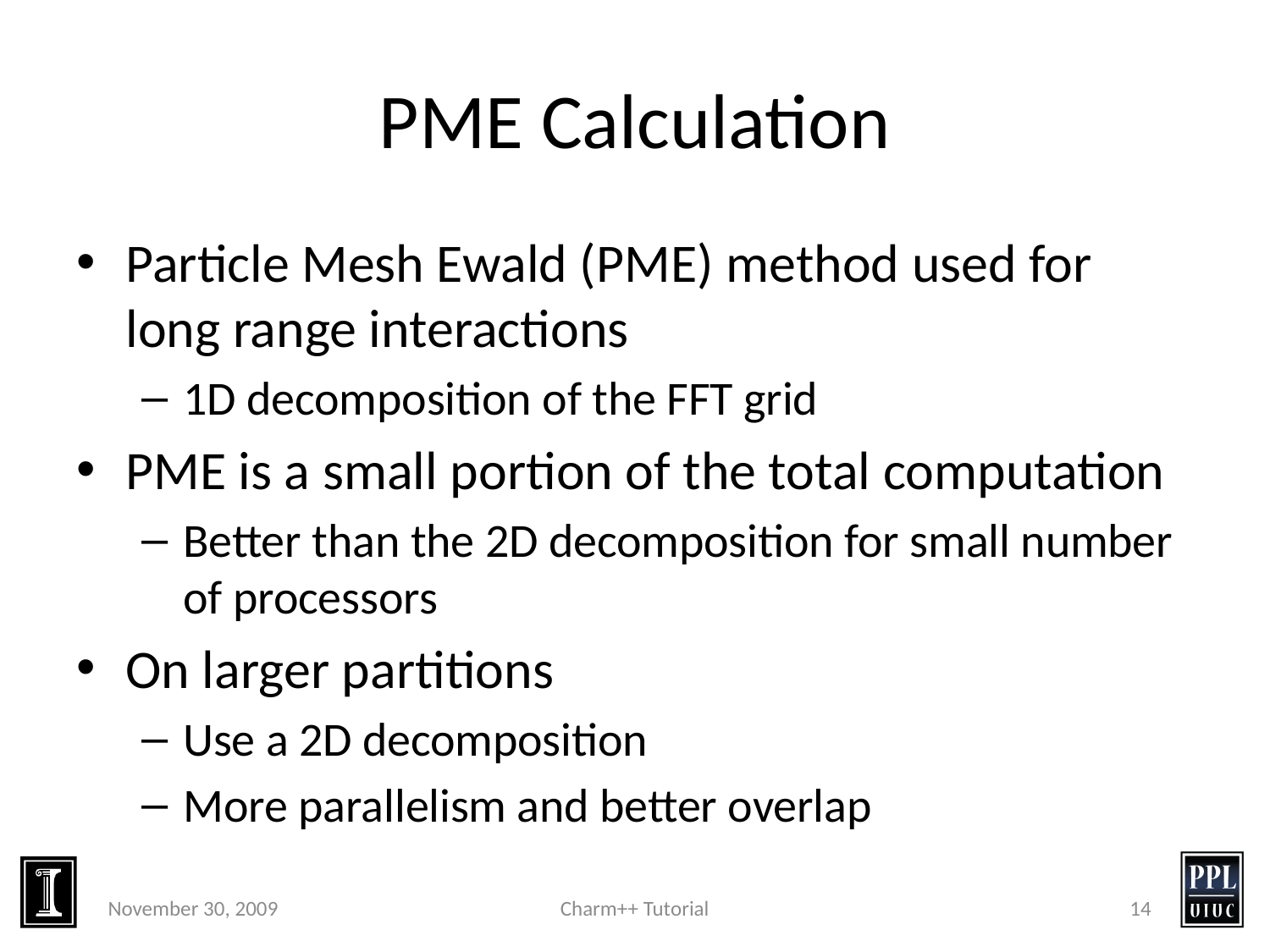

# PME Calculation
Particle Mesh Ewald (PME) method used for long range interactions
1D decomposition of the FFT grid
PME is a small portion of the total computation
Better than the 2D decomposition for small number of processors
On larger partitions
Use a 2D decomposition
More parallelism and better overlap
November 30, 2009
Charm++ Tutorial
14